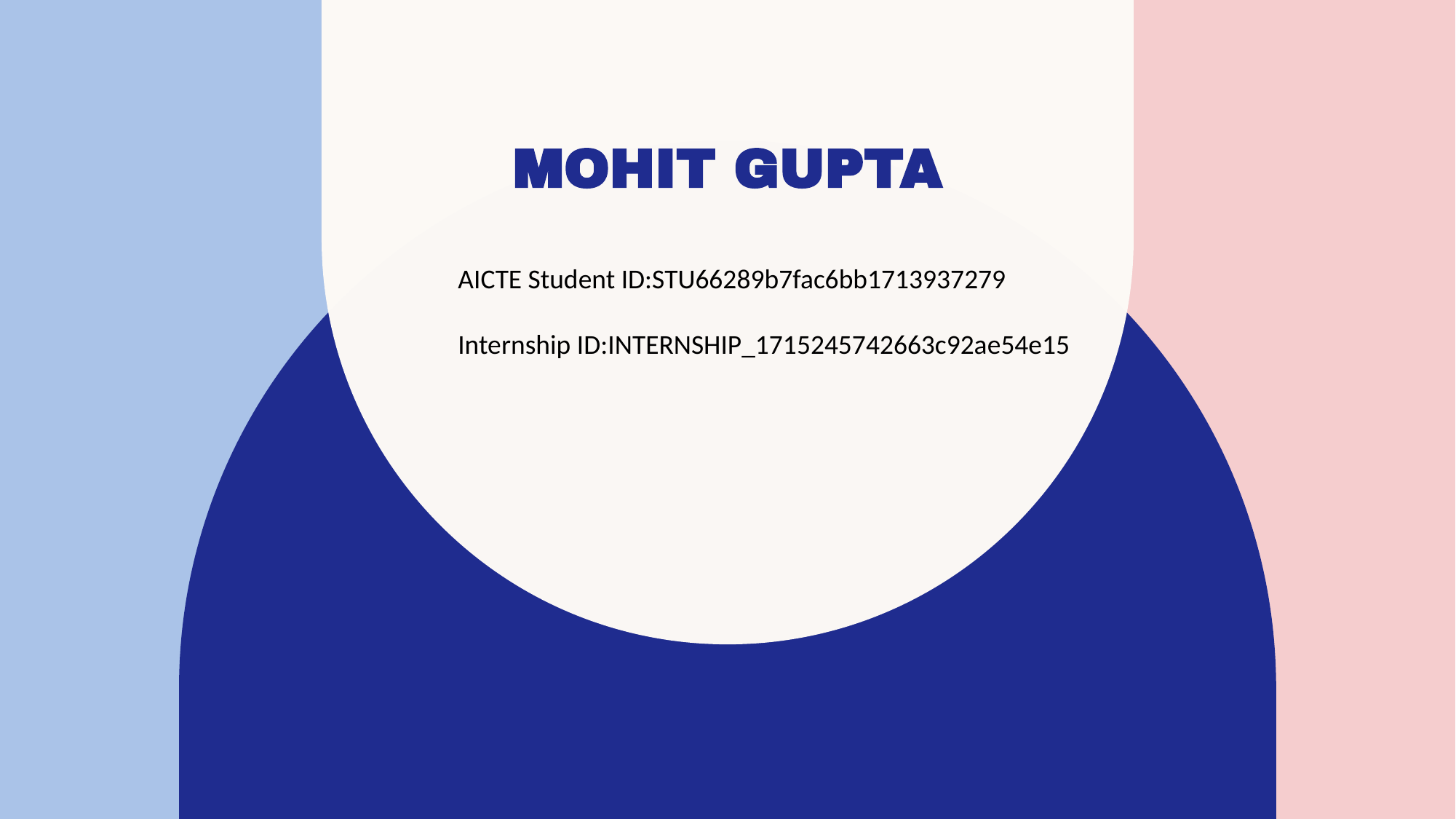

# MOHIT GUPTA
AICTE Student ID:STU66289b7fac6bb1713937279

Internship ID:INTERNSHIP_1715245742663c92ae54e15